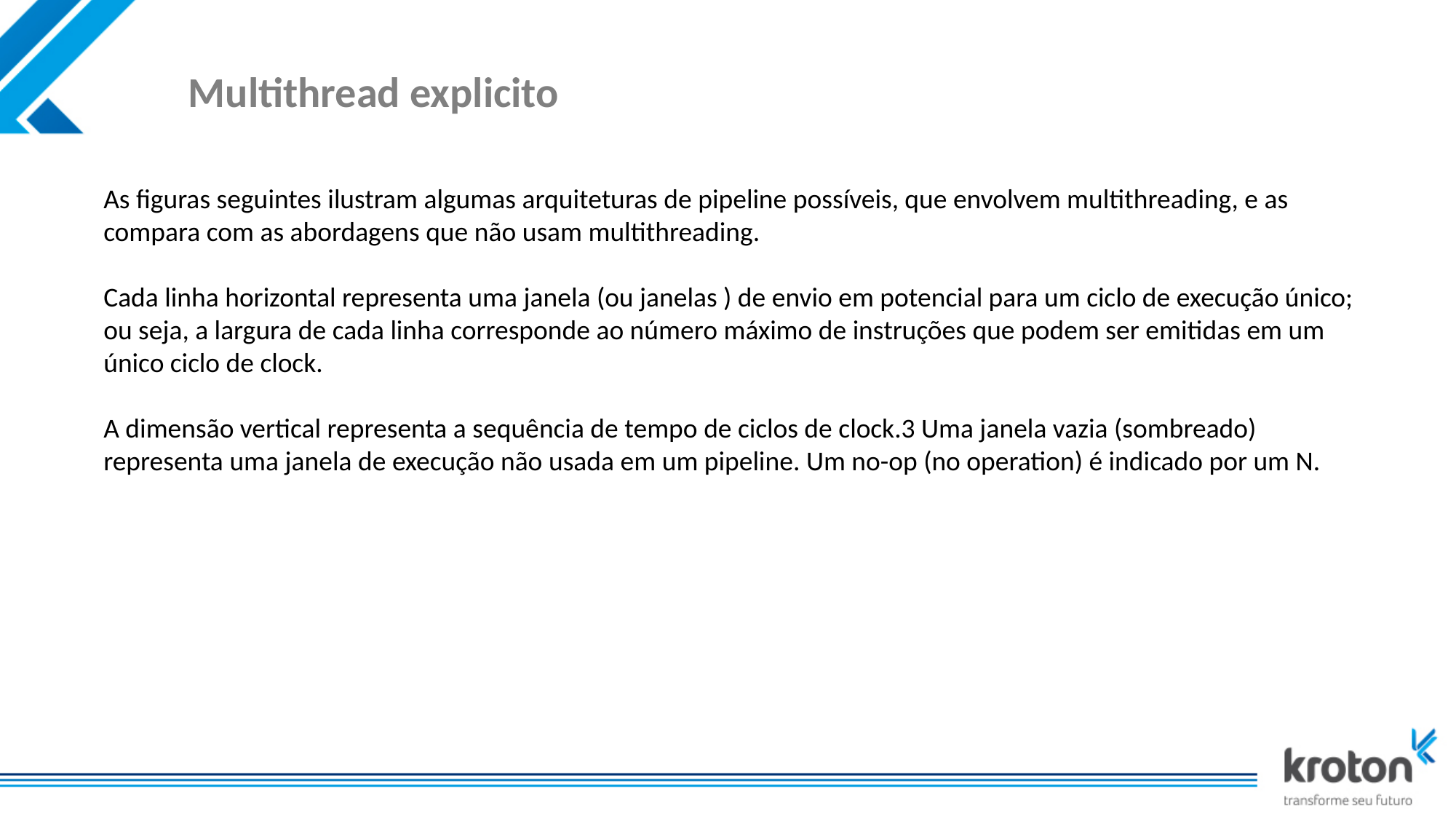

# Multithread explicito
As figuras seguintes ilustram algumas arquiteturas de pipeline possíveis, que envolvem multithreading, e as compara com as abordagens que não usam multithreading.

Cada linha horizontal representa uma janela (ou janelas ) de envio em potencial para um ciclo de execução único; ou seja, a largura de cada linha corresponde ao número máximo de instruções que podem ser emitidas em um único ciclo de clock.

A dimensão vertical representa a sequência de tempo de ciclos de clock.3 Uma janela vazia (sombreado) representa uma janela de execução não usada em um pipeline. Um no-op (no operation) é indicado por um N.